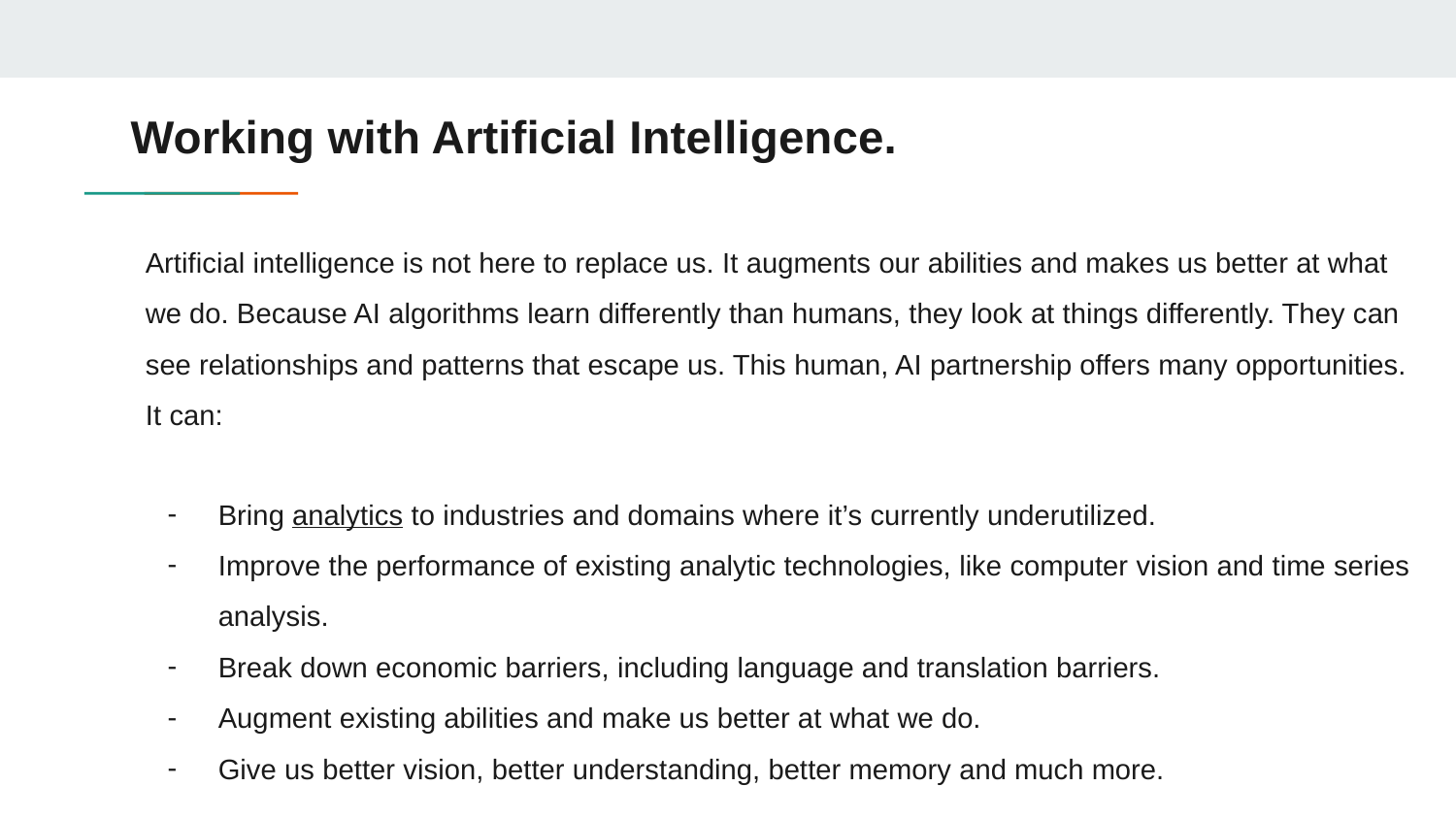

# Working with Artificial Intelligence.
Artificial intelligence is not here to replace us. It augments our abilities and makes us better at what we do. Because AI algorithms learn differently than humans, they look at things differently. They can see relationships and patterns that escape us. This human, AI partnership offers many opportunities. It can:
Bring analytics to industries and domains where it’s currently underutilized.
Improve the performance of existing analytic technologies, like computer vision and time series analysis.
Break down economic barriers, including language and translation barriers.
Augment existing abilities and make us better at what we do.
Give us better vision, better understanding, better memory and much more.